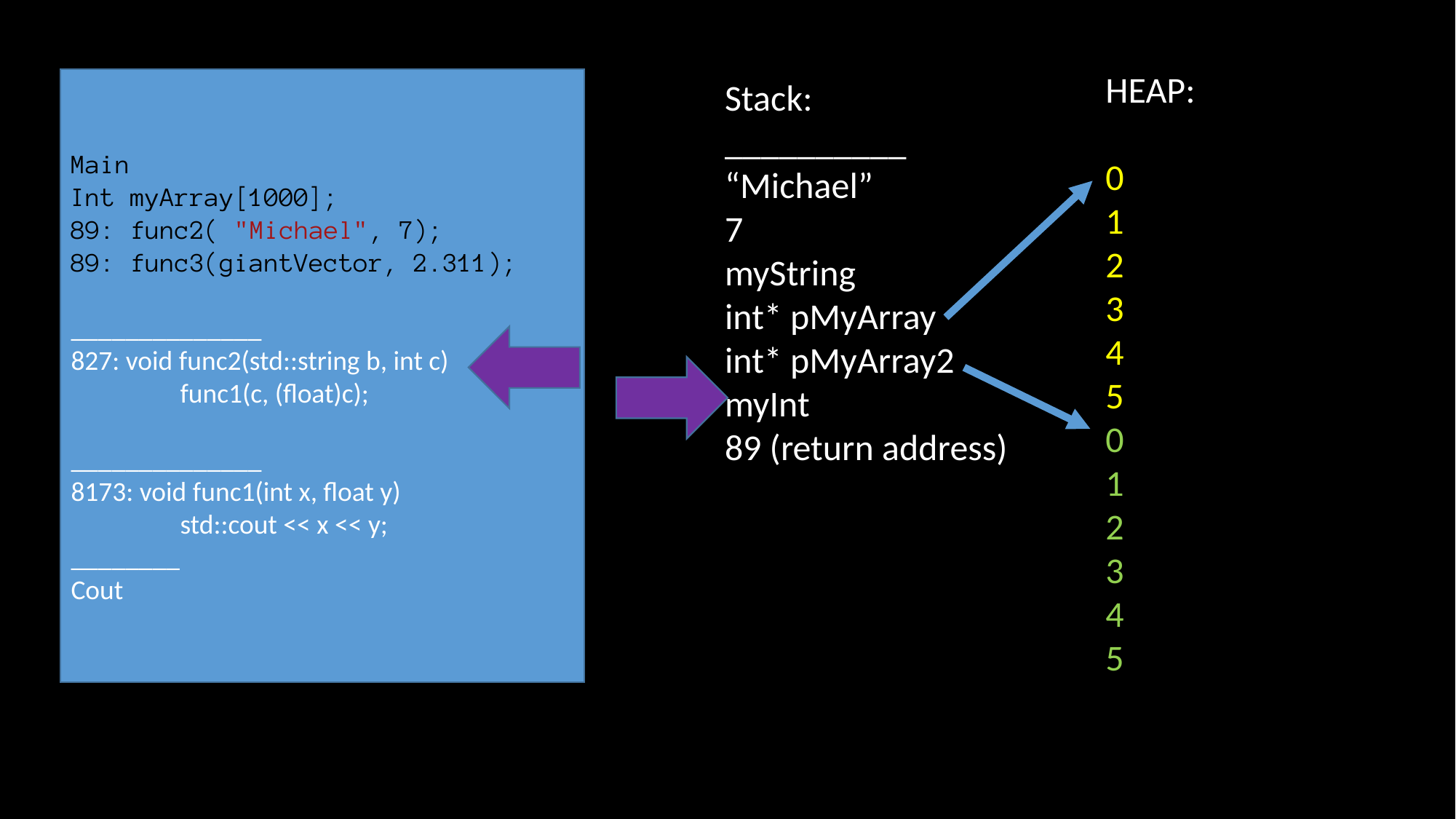

HEAP:

0
1
2
3
4
5
0
1
2
3
4
5

Main
Int myArray[1000];
89: func2( "Michael", 7);
89: func3(giantVector, 2.311);

______________
827: void func2(std::string b, int c)
	func1(c, (float)c);

______________
8173: void func1(int x, float y)
	std::cout << x << y;
________
Cout
Stack:
__________
“Michael”
7
myString
int* pMyArray
int* pMyArray2
myInt
89 (return address)